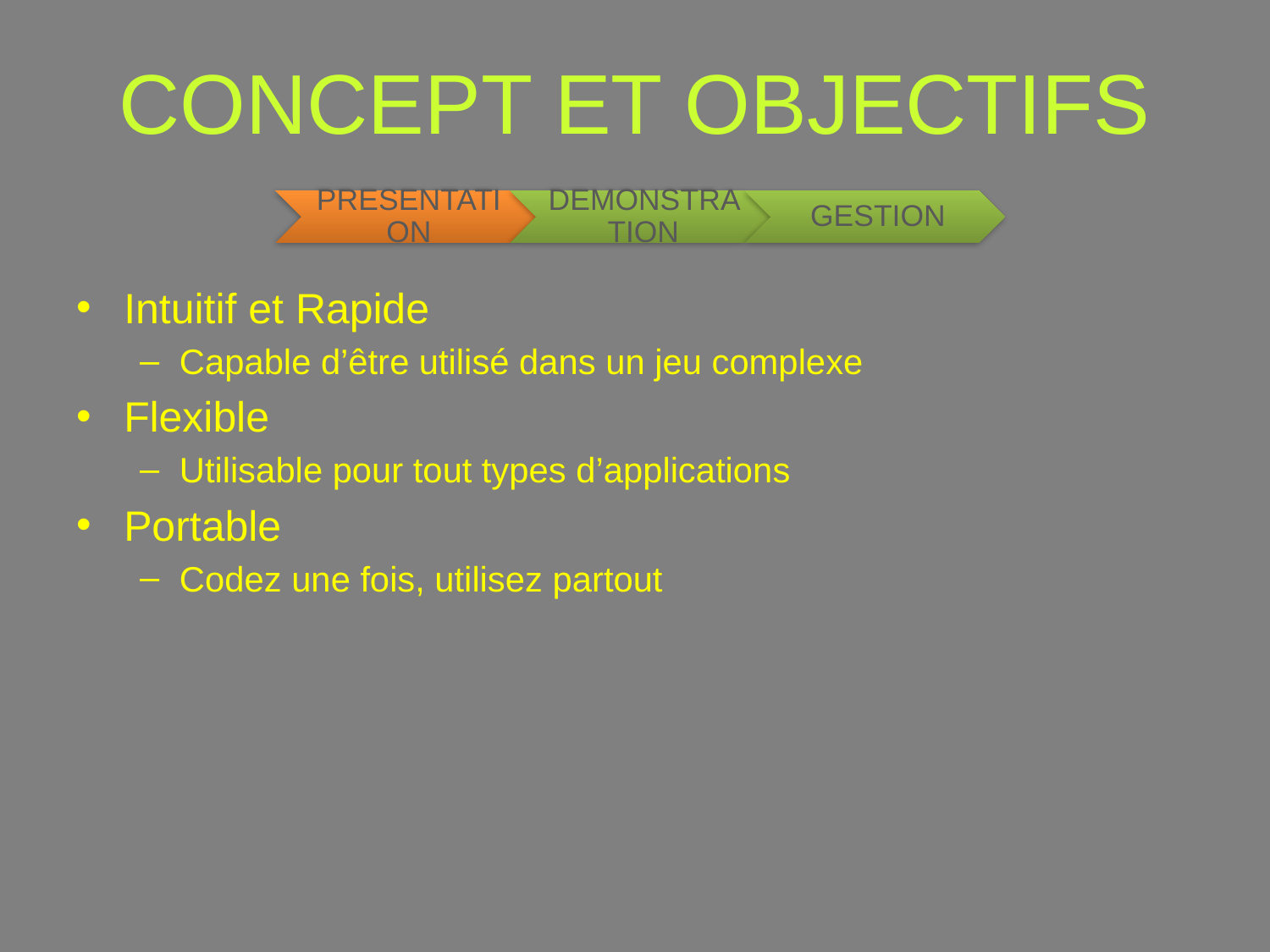

# CONCEPT ET OBJECTIFS
PRESENTATION
DEMONSTRATION
GESTION
Intuitif et Rapide
Capable d’être utilisé dans un jeu complexe
Flexible
Utilisable pour tout types d’applications
Portable
Codez une fois, utilisez partout